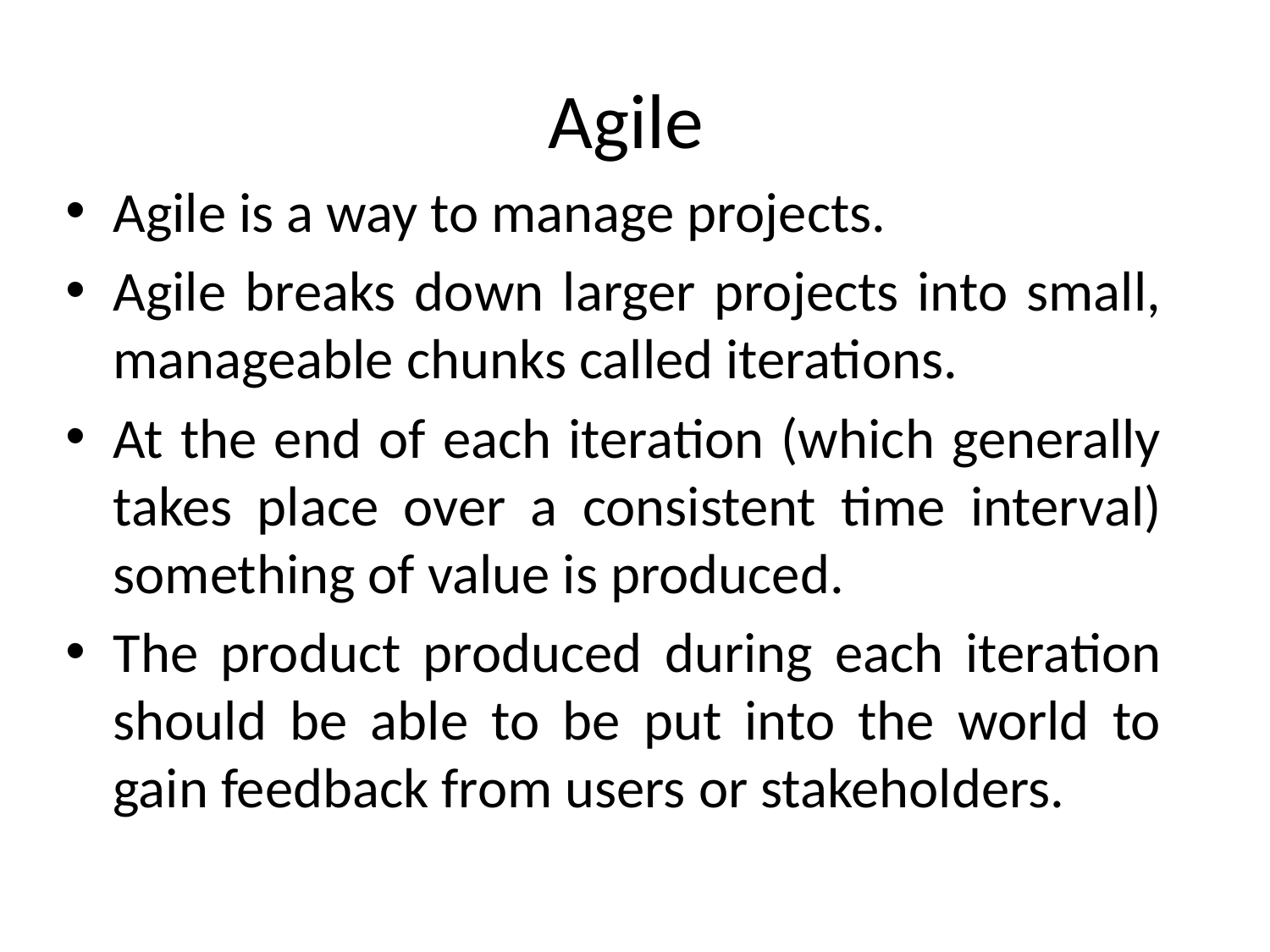

# Agile
Agile is a way to manage projects.
Agile breaks down larger projects into small, manageable chunks called iterations.
At the end of each iteration (which generally takes place over a consistent time interval) something of value is produced.
The product produced during each iteration should be able to be put into the world to gain feedback from users or stakeholders.